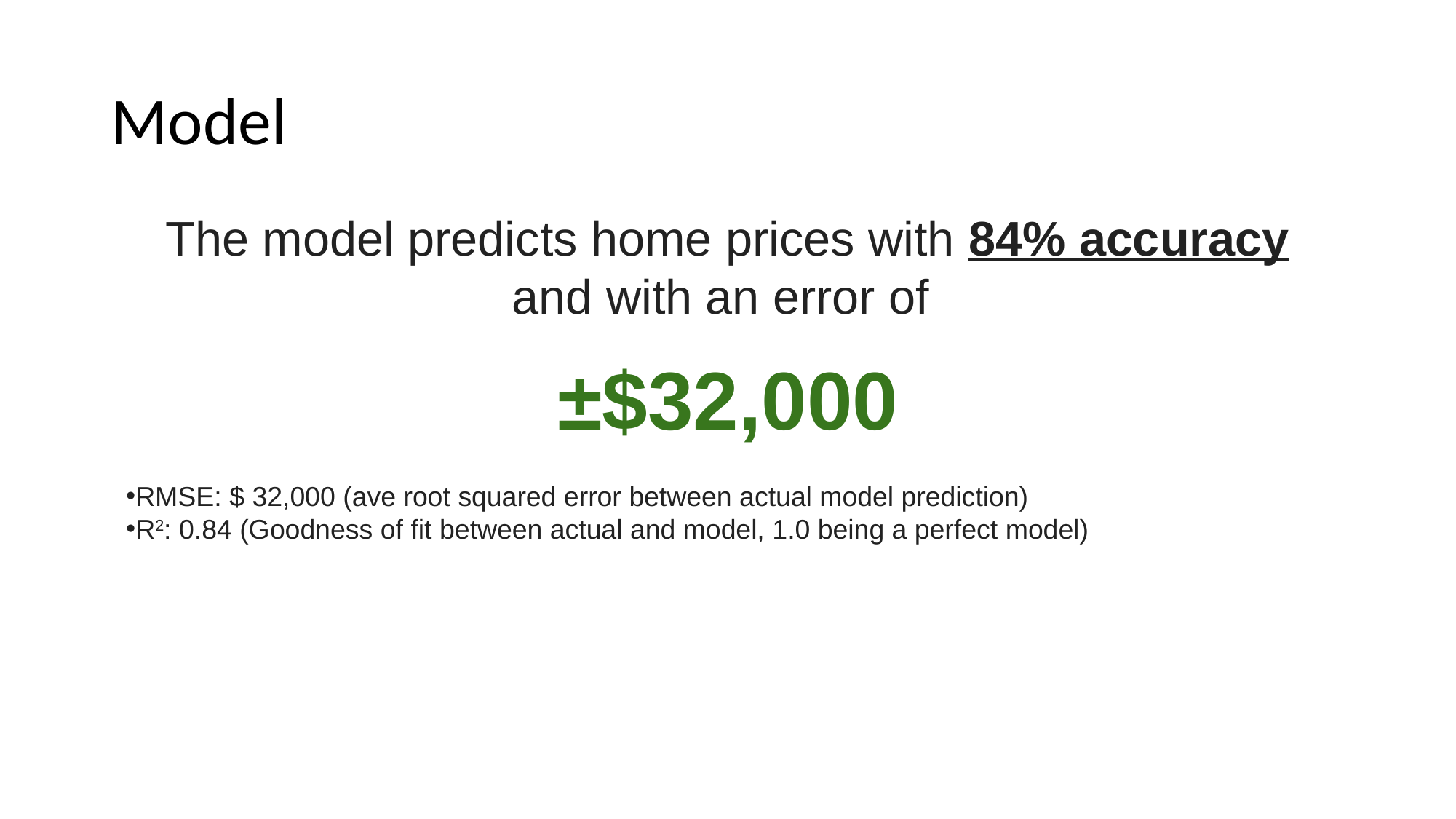

# Model
The model predicts home prices with 84% accuracy and with an error of
±$32,000

RMSE: $ 32,000 (ave root squared error between actual model prediction)
R2: 0.84 (Goodness of fit between actual and model, 1.0 being a perfect model)